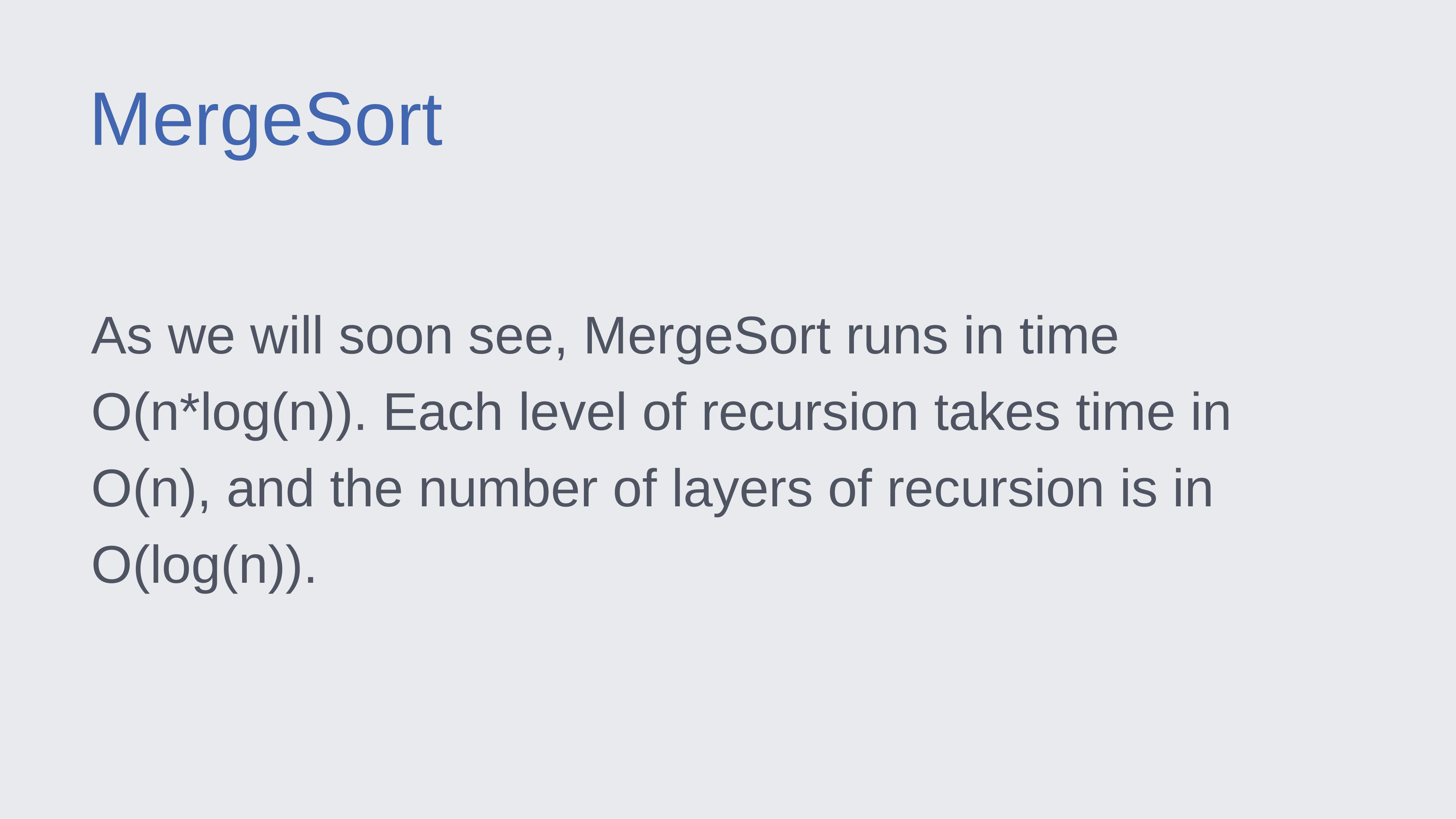

MergeSort

As we will soon see, MergeSort runs in time O(n*log(n)). Each level of recursion takes time in O(n), and the number of layers of recursion is in O(log(n)).